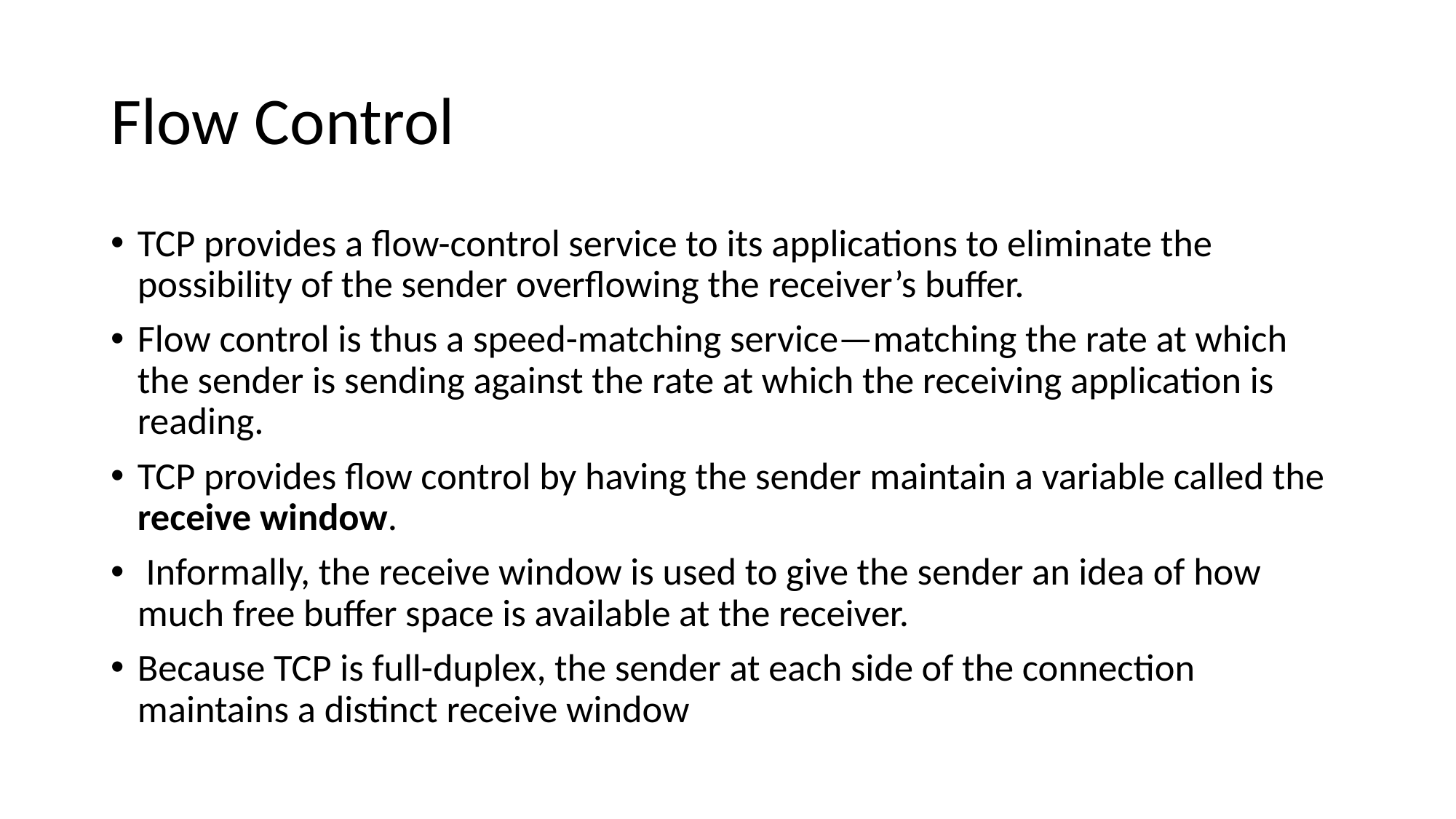

# Flow Control
TCP provides a flow-control service to its applications to eliminate the possibility of the sender overflowing the receiver’s buffer.
Flow control is thus a speed-matching service—matching the rate at which the sender is sending against the rate at which the receiving application is reading.
TCP provides flow control by having the sender maintain a variable called the receive window.
 Informally, the receive window is used to give the sender an idea of how much free buffer space is available at the receiver.
Because TCP is full-duplex, the sender at each side of the connection maintains a distinct receive window